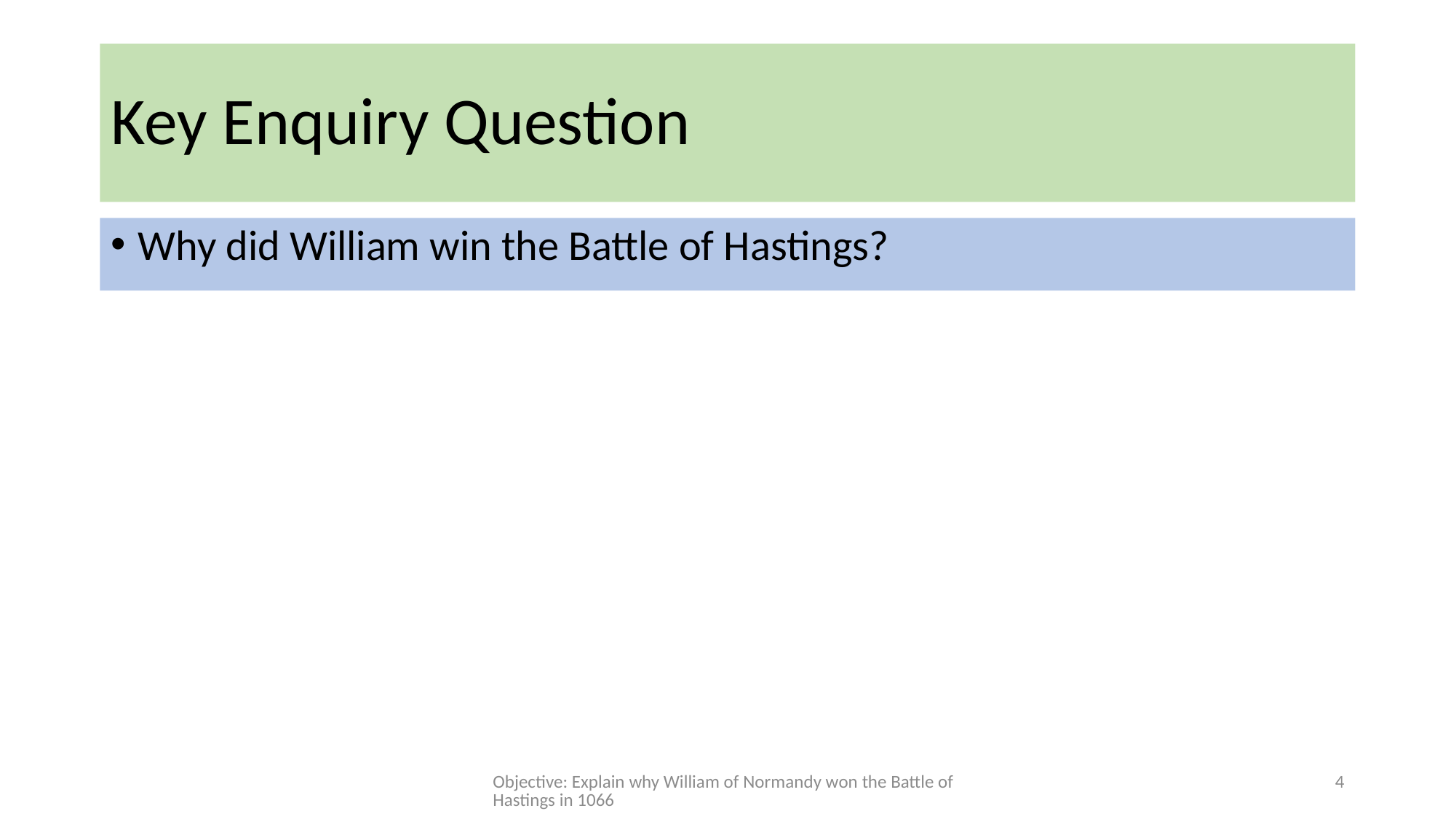

# Key Enquiry Question
Why did William win the Battle of Hastings?
Objective: Explain why William of Normandy won the Battle of Hastings in 1066
4